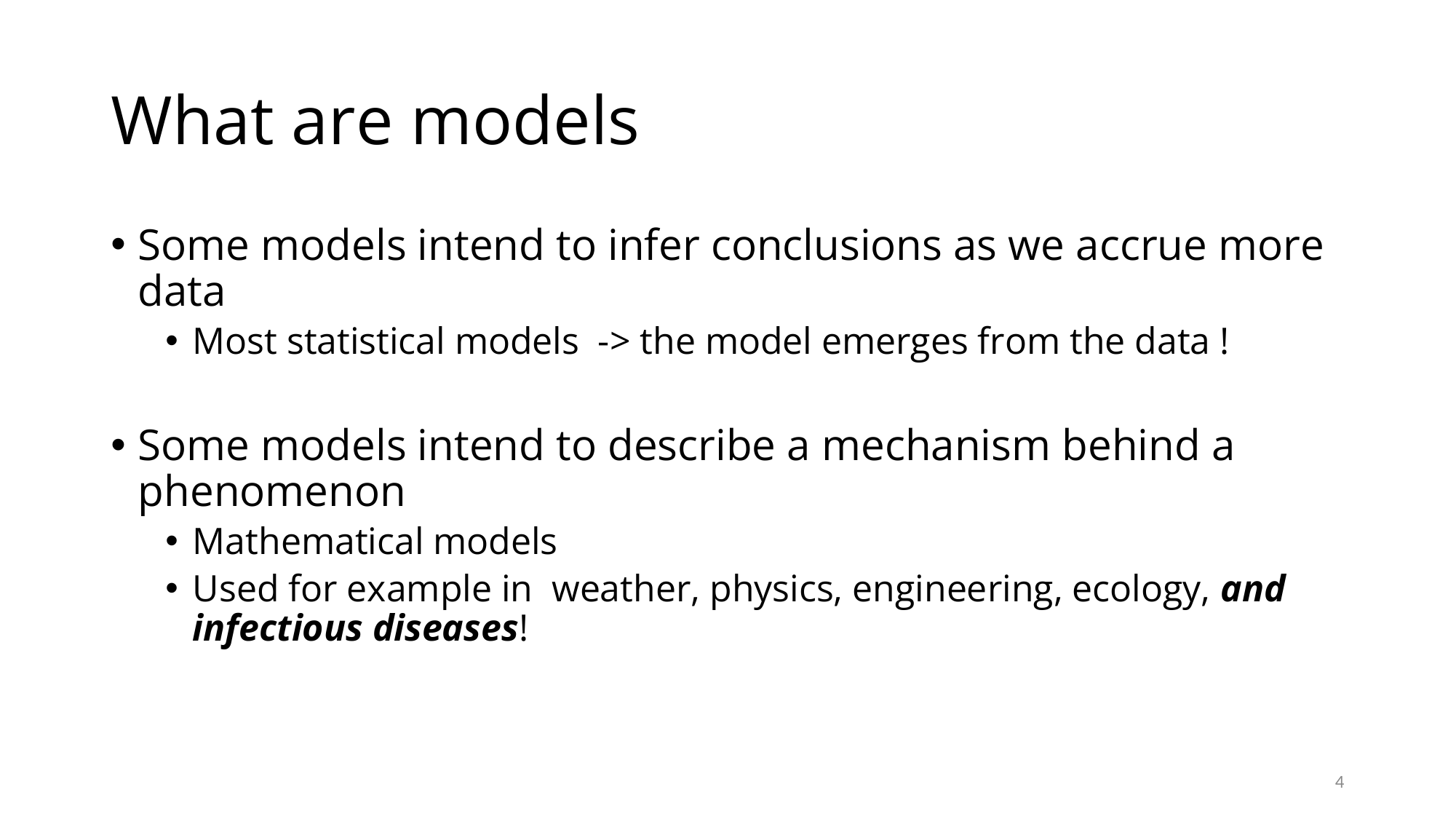

# What are models
Some models intend to infer conclusions as we accrue more data
Most statistical models  -> the model emerges from the data !

Some models intend to describe a mechanism behind a phenomenon
Mathematical models
Used for example in  weather, physics, engineering, ecology, and infectious diseases!

4